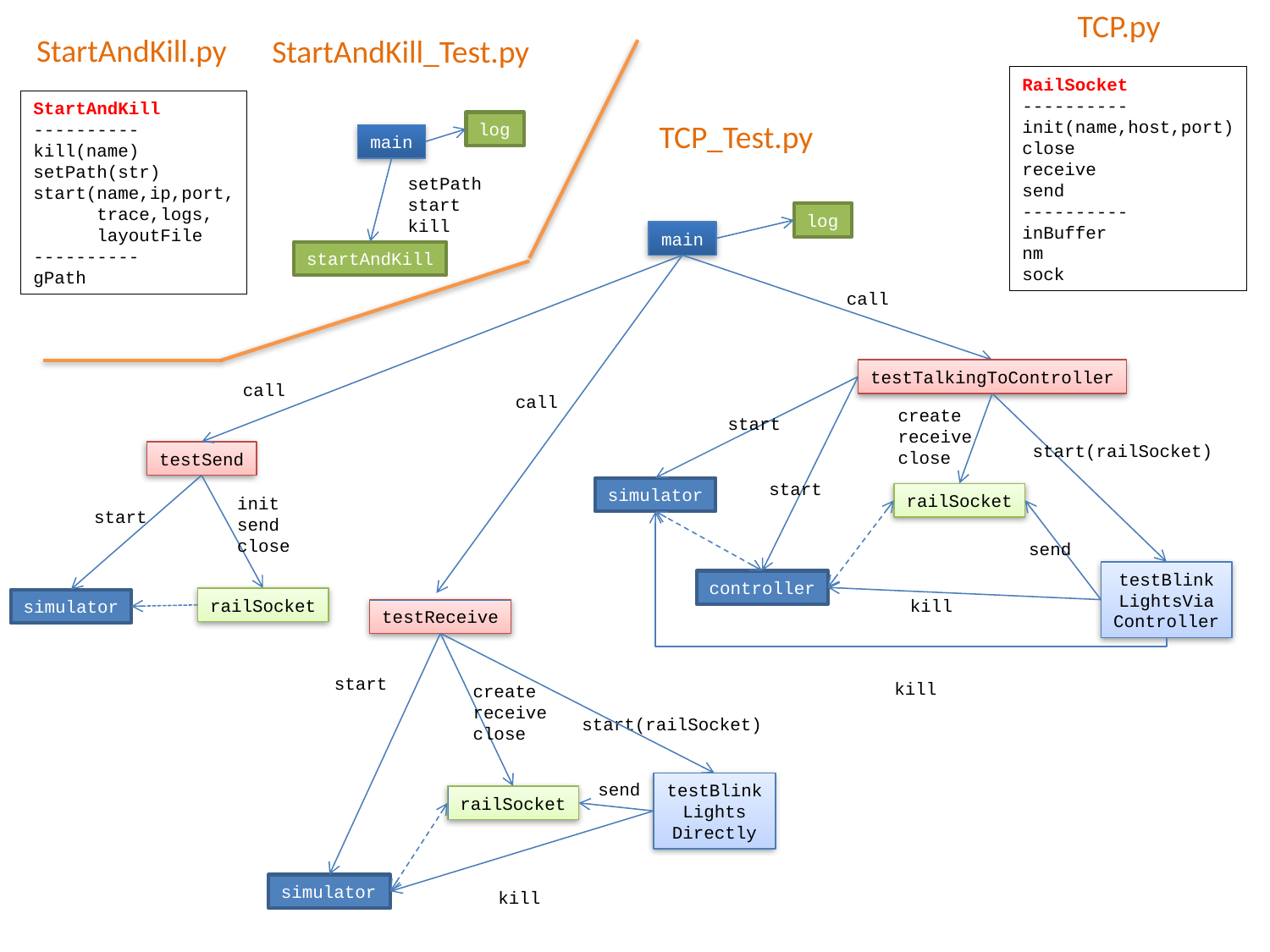

TCP.py
StartAndKill.py
StartAndKill_Test.py
RailSocket
----------
init(name,host,port)
close
receive
send
----------
inBuffer
nm
sock
StartAndKill
----------
kill(name)
setPath(str)
start(name,ip,port,
      trace,logs,
      layoutFile
----------
gPath
TCP_Test.py
log
main
setPath
start
kill
log
main
startAndKill
call
testTalkingToController
call
call
create
receive
close
start
start(railSocket)
testSend
start
simulator
railSocket
init
send
close
start
send
testBlink
LightsVia
Controller
controller
railSocket
kill
simulator
testReceive
start
kill
create
receive
close
start(railSocket)
send
testBlink
Lights
Directly
railSocket
simulator
kill